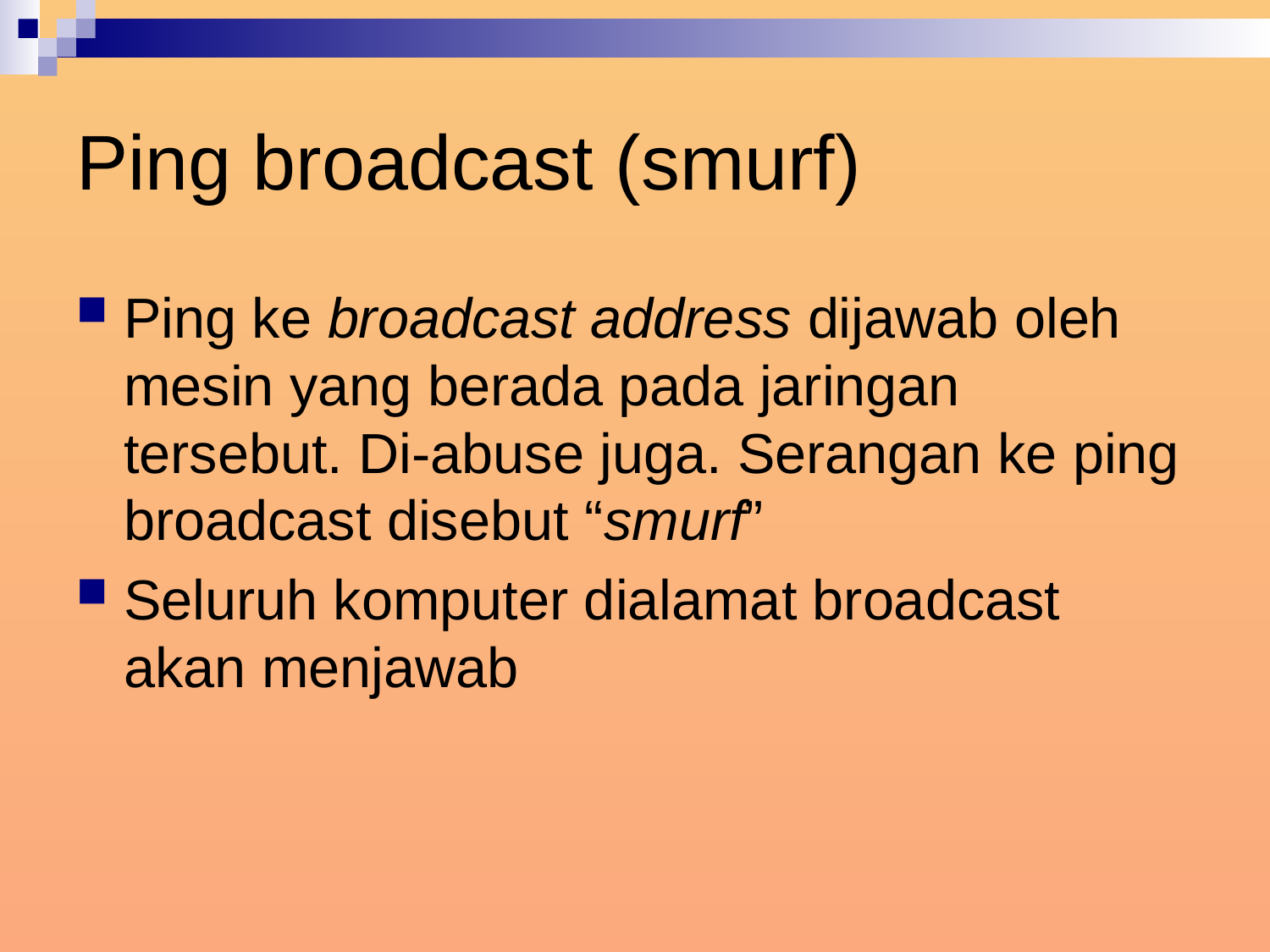

# Ping broadcast (smurf)
Ping ke broadcast address dijawab oleh mesin yang berada pada jaringan tersebut. Di-abuse juga. Serangan ke ping broadcast disebut “smurf”
Seluruh komputer dialamat broadcast akan menjawab